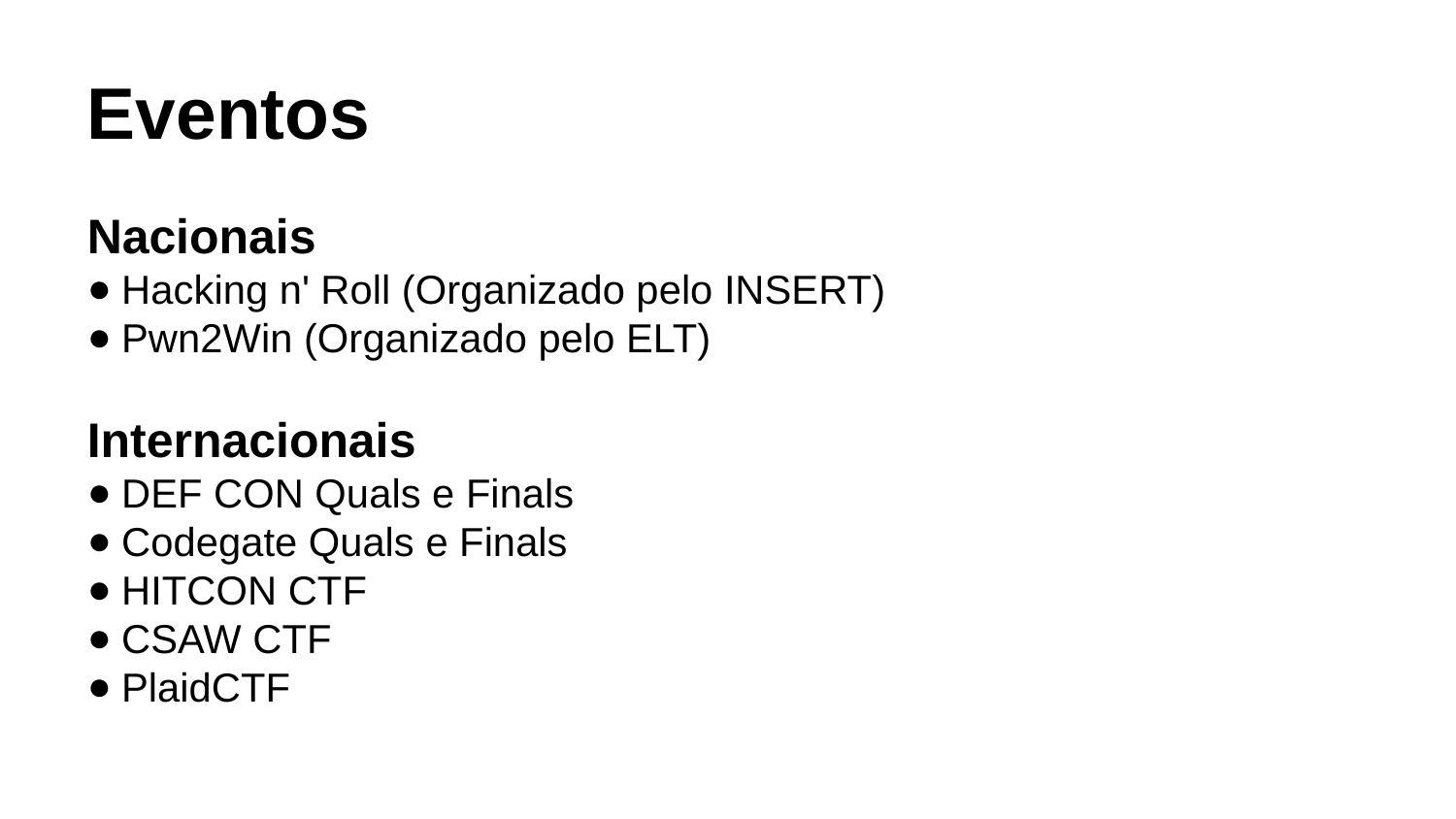

Eventos
Nacionais
Hacking n' Roll (Organizado pelo INSERT)
Pwn2Win (Organizado pelo ELT)

Internacionais
DEF CON Quals e Finals
Codegate Quals e Finals
HITCON CTF
CSAW CTF
PlaidCTF